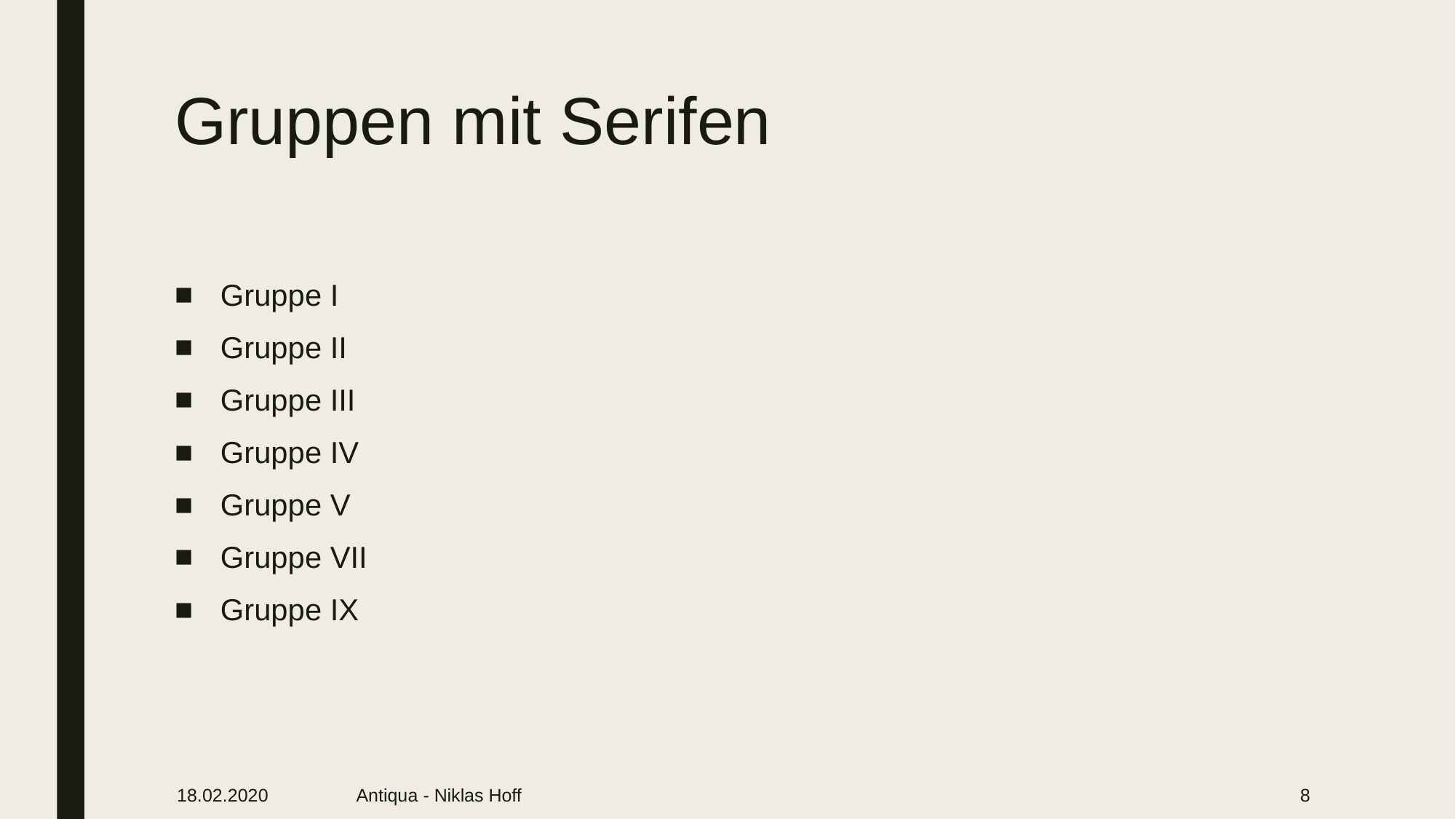

# Gruppen mit Serifen
Gruppe I
Gruppe II
Gruppe III
Gruppe IV
Gruppe V
Gruppe VII
Gruppe IX
18.02.2020
Antiqua - Niklas Hoff
8